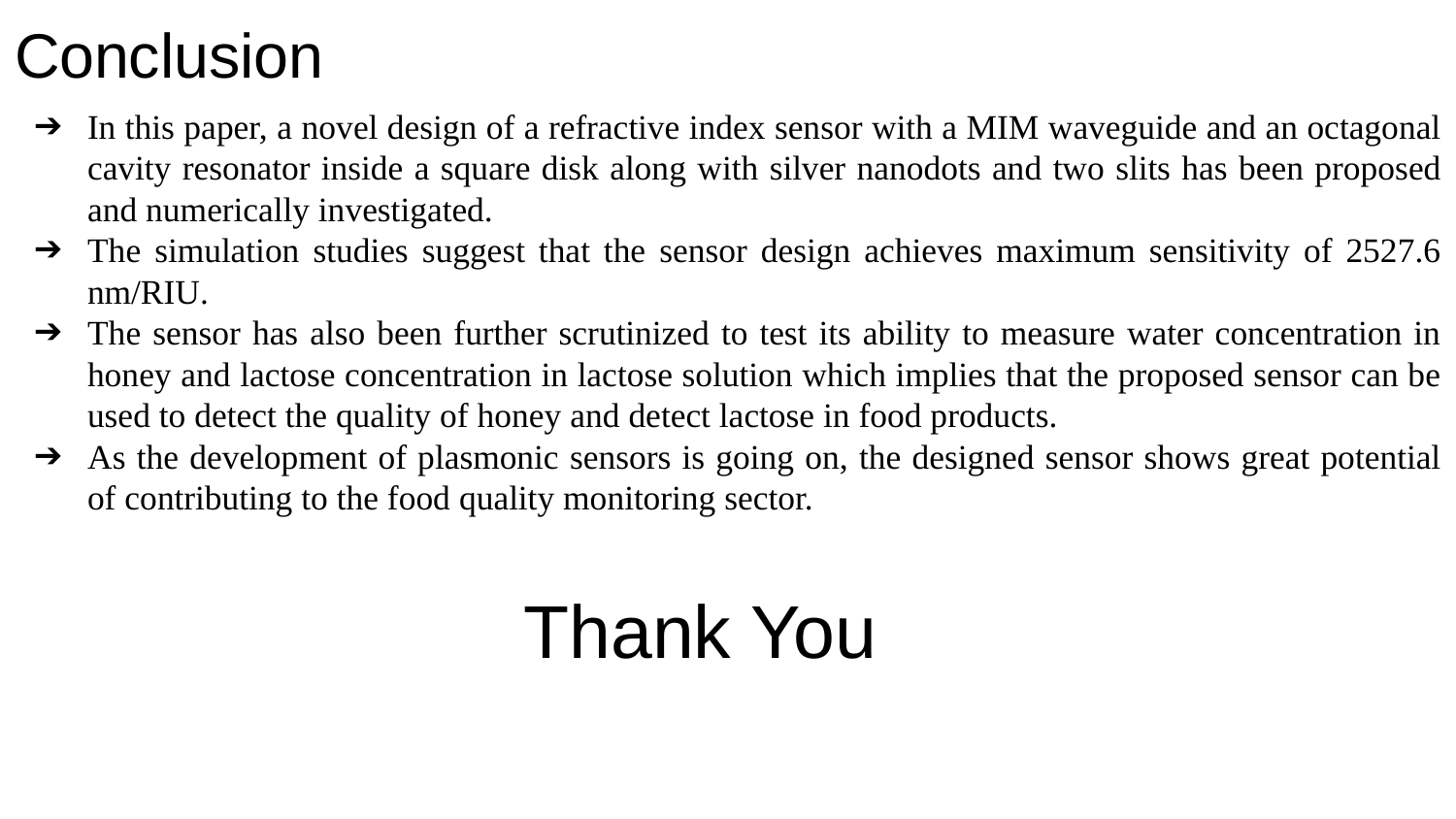

# Conclusion
In this paper, a novel design of a refractive index sensor with a MIM waveguide and an octagonal cavity resonator inside a square disk along with silver nanodots and two slits has been proposed and numerically investigated.
The simulation studies suggest that the sensor design achieves maximum sensitivity of 2527.6 nm/RIU.
The sensor has also been further scrutinized to test its ability to measure water concentration in honey and lactose concentration in lactose solution which implies that the proposed sensor can be used to detect the quality of honey and detect lactose in food products.
As the development of plasmonic sensors is going on, the designed sensor shows great potential of contributing to the food quality monitoring sector.
Thank You